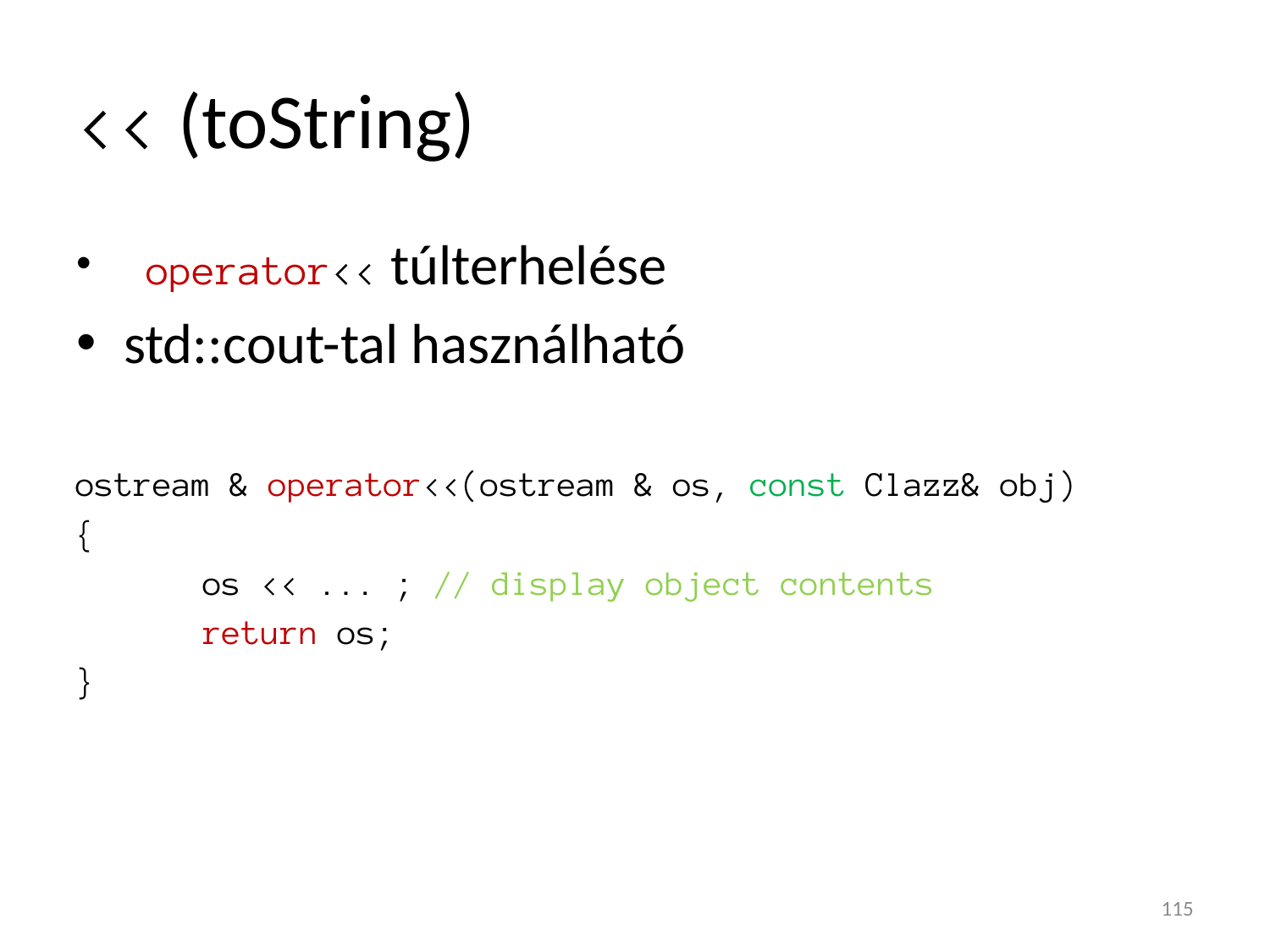

# << (toString)
 operator<< túlterhelése
std::cout-tal használható

ostream & operator<<(ostream & os, const Clazz& obj)
{
	os << ... ; // display object contents
	return os;
}
115